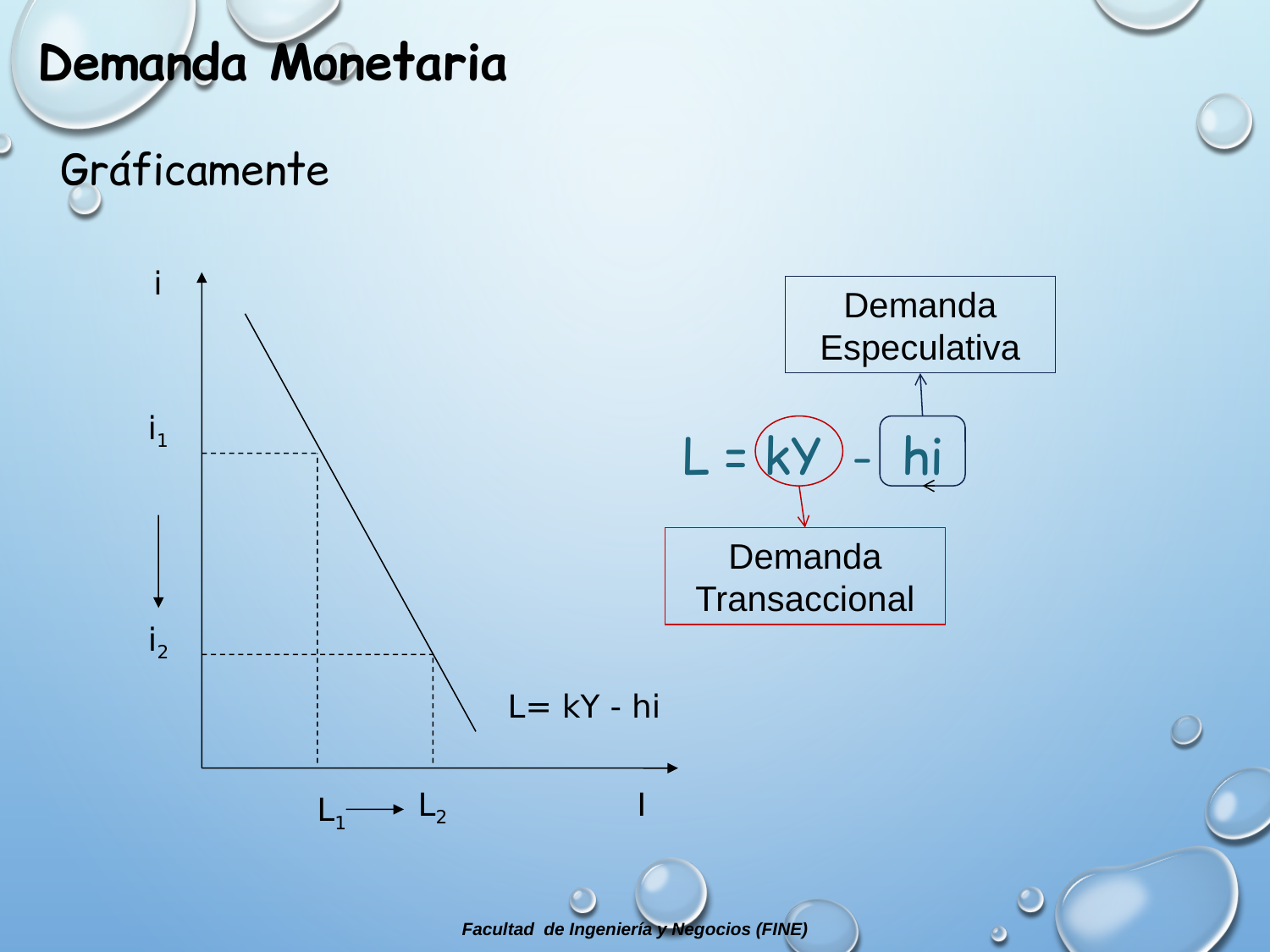

Demanda Monetaria
Gráficamente
i

i1

i2

L= kY - hi

L2
I
L1

Demanda Especulativa
L = kY  -  hi

Demanda Transaccional
Facultad  de Ingeniería y Negocios (FINE)